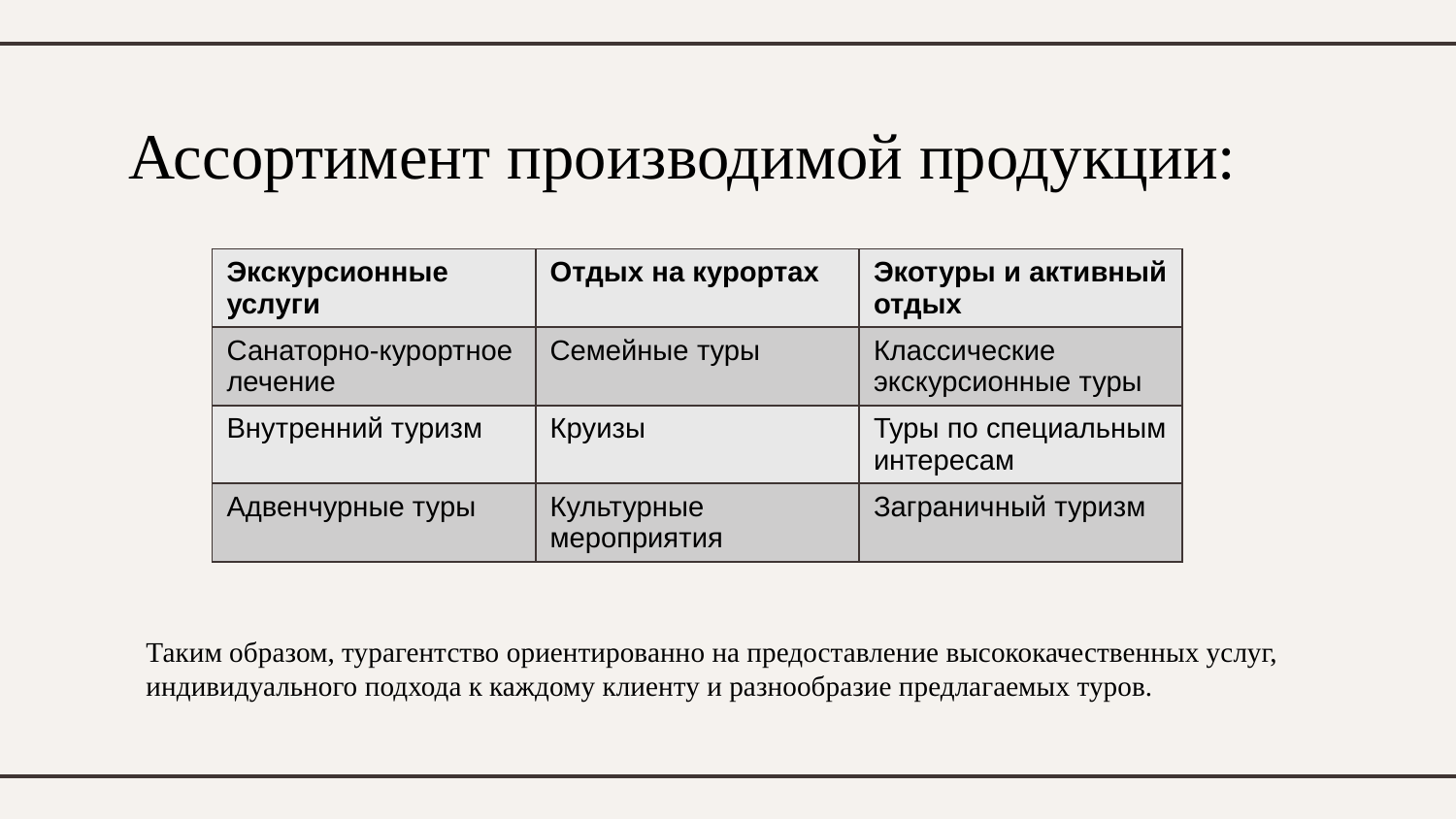

# Ассортимент производимой продукции:
| Экскурсионные услуги | Отдых на курортах | Экотуры и активный отдых |
| --- | --- | --- |
| Санаторно-курортное лечение | Семейные туры | Классические экскурсионные туры |
| Внутренний туризм | Круизы | Туры по специальным интересам |
| Адвенчурные туры | Культурные мероприятия | Заграничный туризм |
Таким образом, турагентство ориентированно на предоставление высококачественных услуг, индивидуального подхода к каждому клиенту и разнообразие предлагаемых туров.